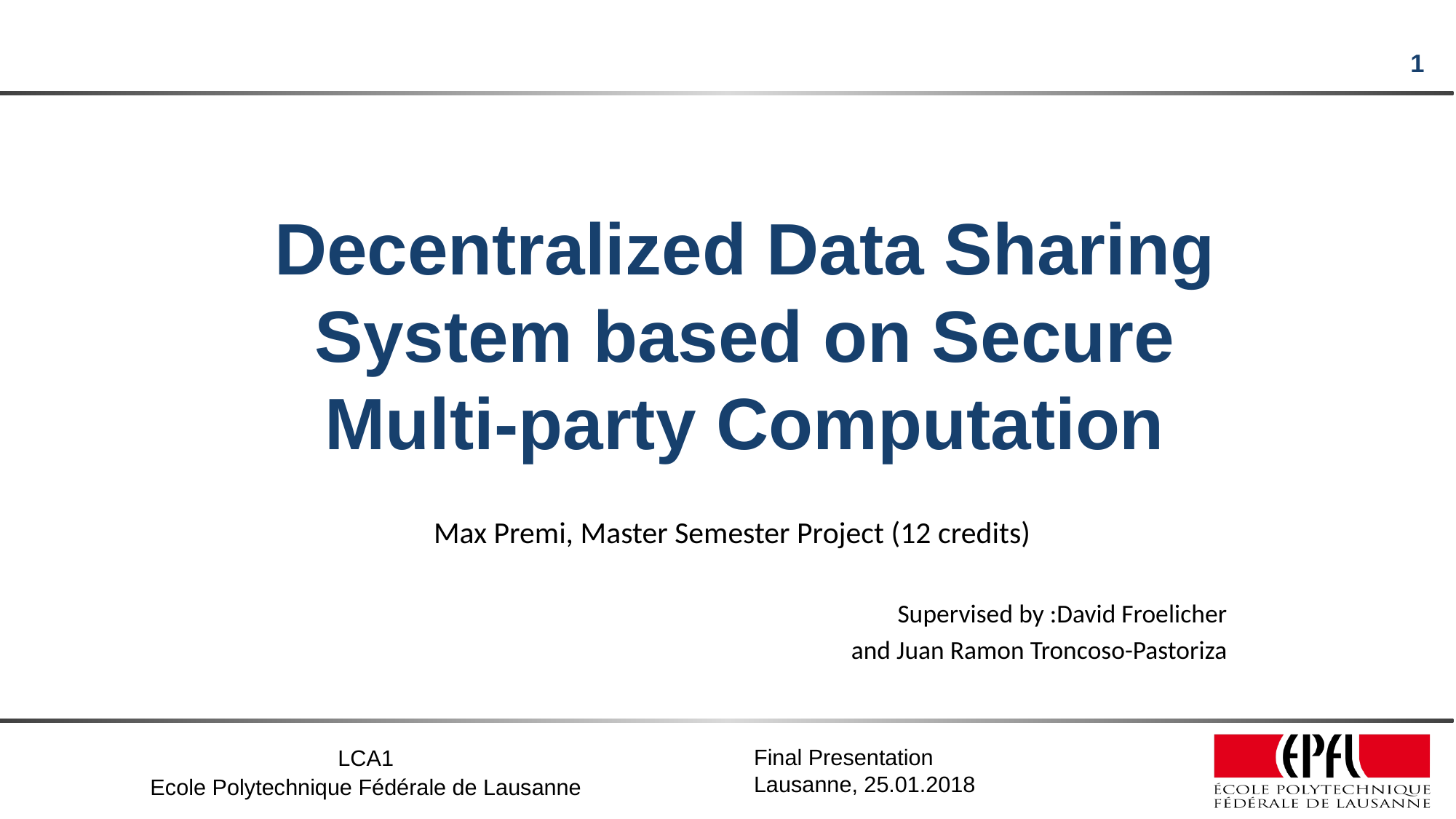

# Decentralized Data Sharing System based on Secure Multi-party Computation
Max Premi, Master Semester Project (12 credits)

Supervised by :David Froelicher
and Juan Ramon Troncoso-Pastoriza